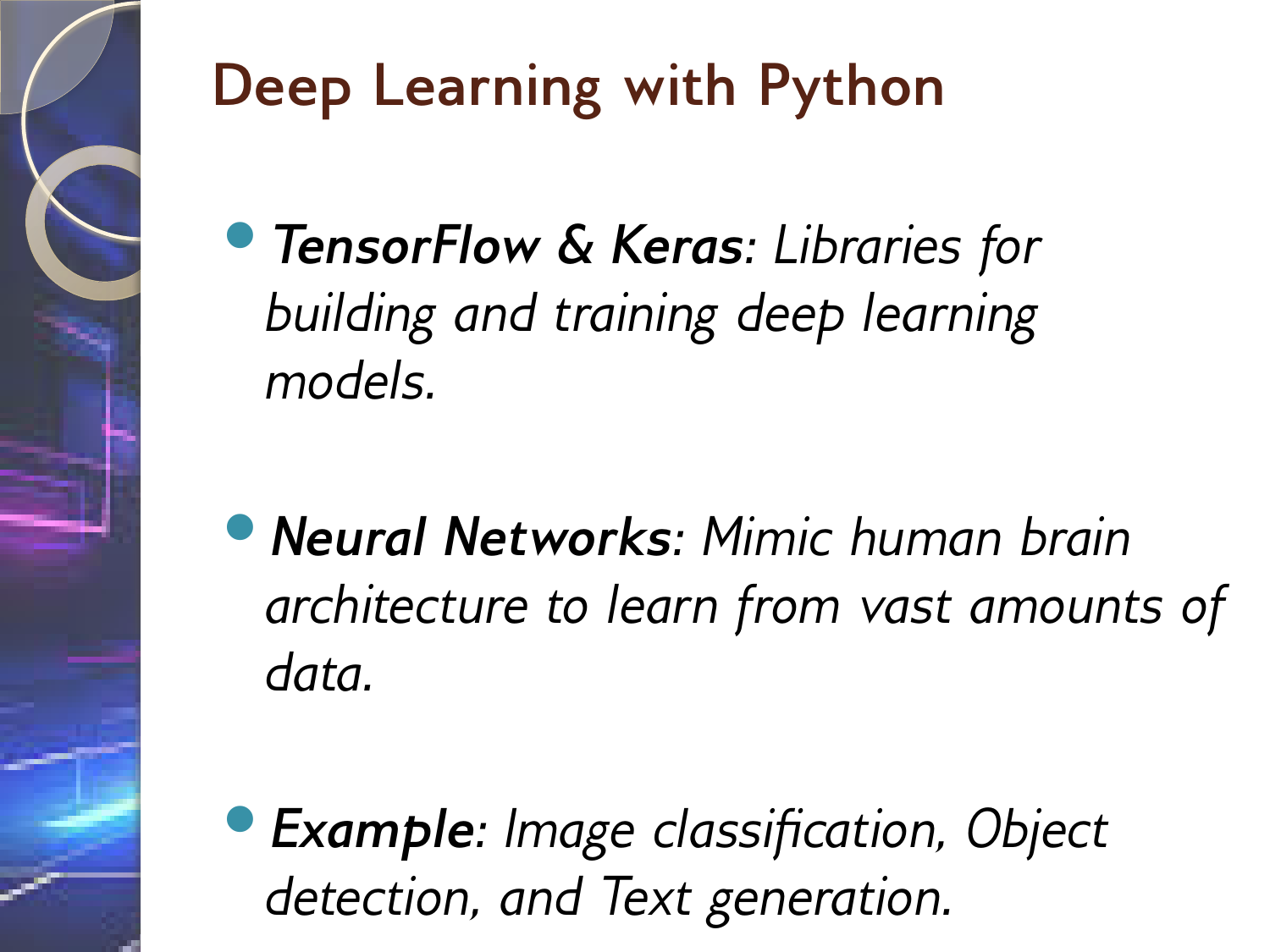

# Deep Learning with Python
TensorFlow & Keras: Libraries for building and training deep learning models.

Neural Networks: Mimic human brain architecture to learn from vast amounts of data.

Example: Image classification, Object detection, and Text generation.